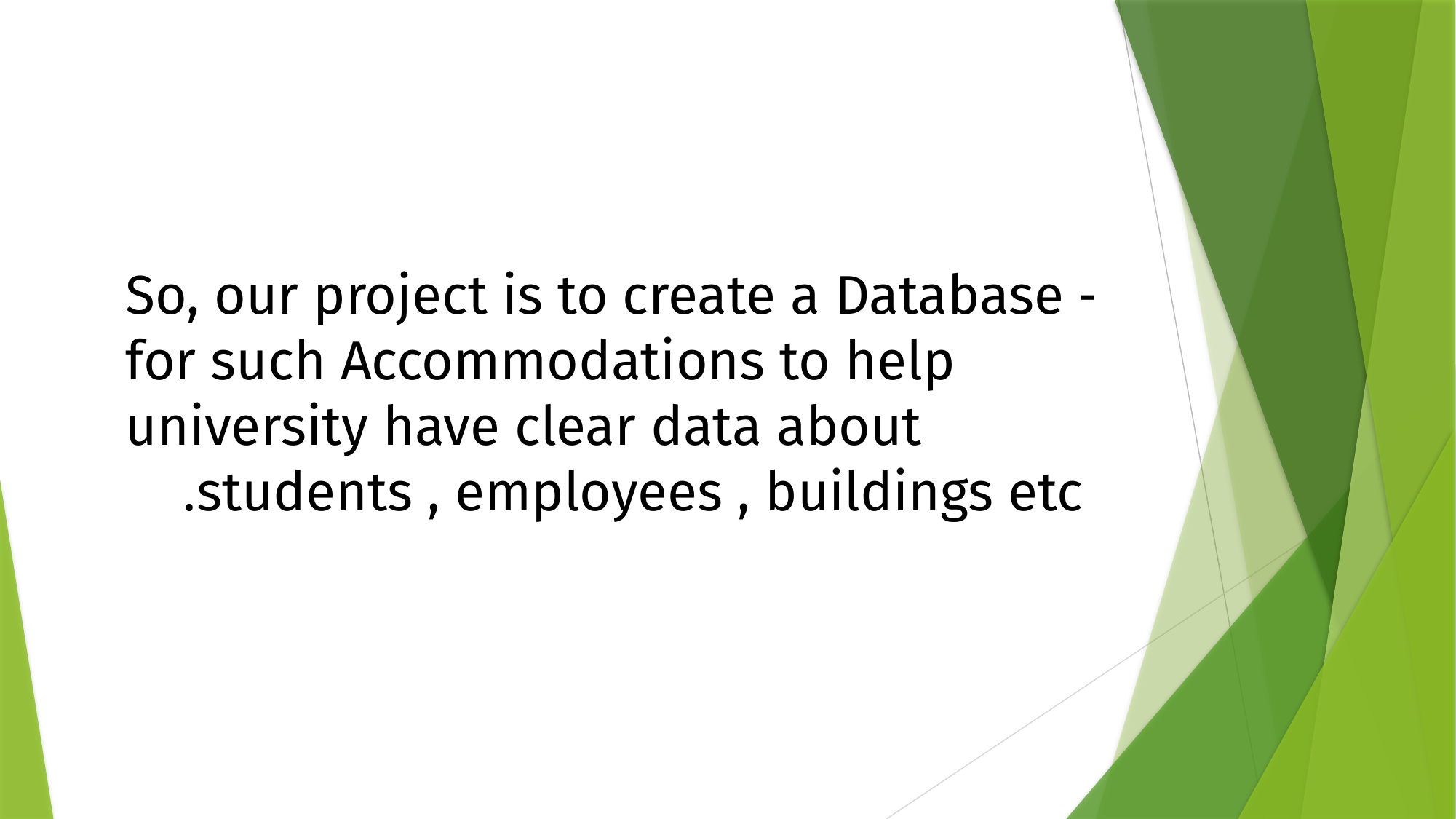

- So, our project is to create a Database for such Accommodations to help university have clear data about students , employees , buildings etc.